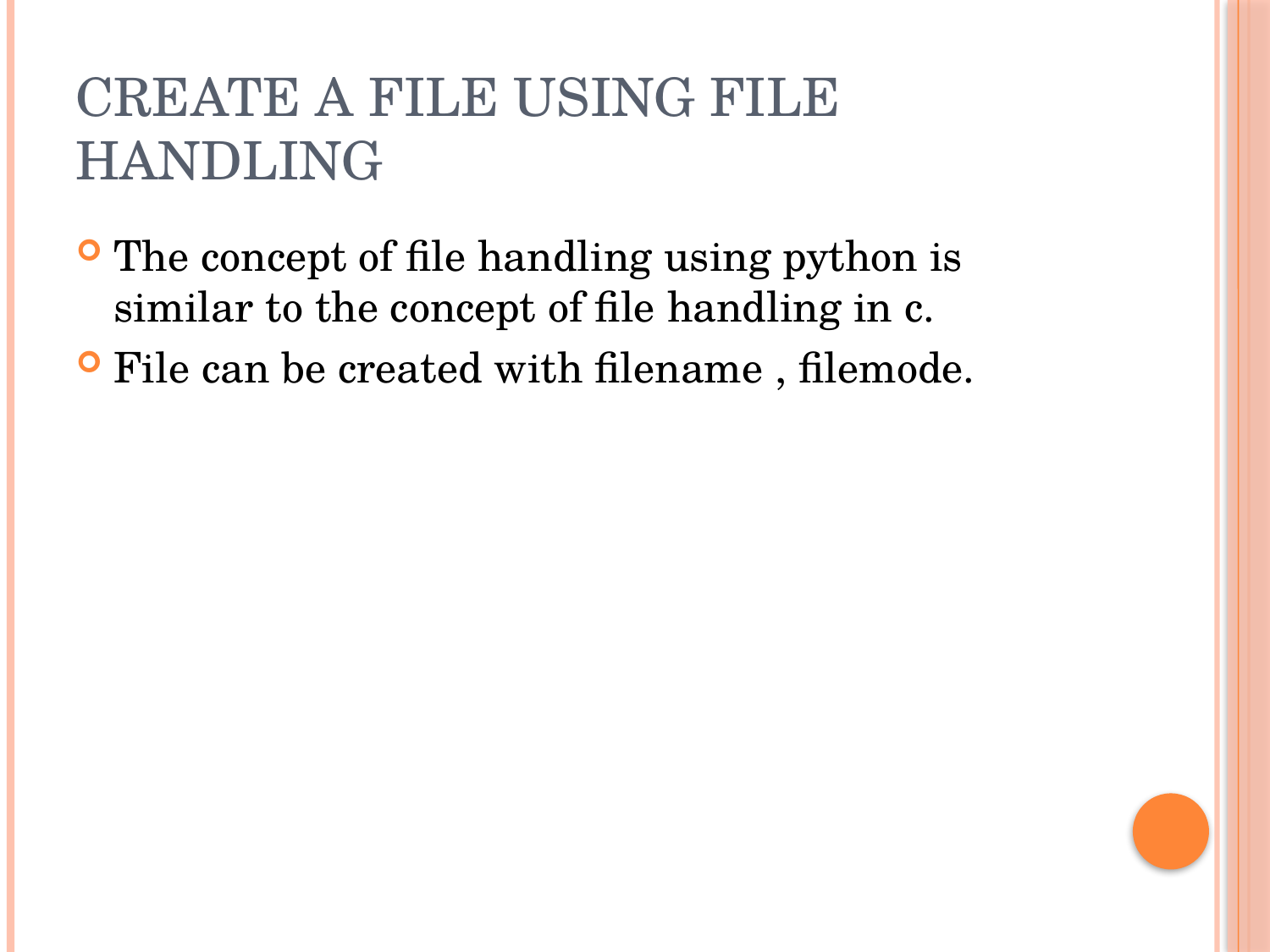

# Create a file using file handling
The concept of file handling using python is similar to the concept of file handling in c.
File can be created with filename , filemode.